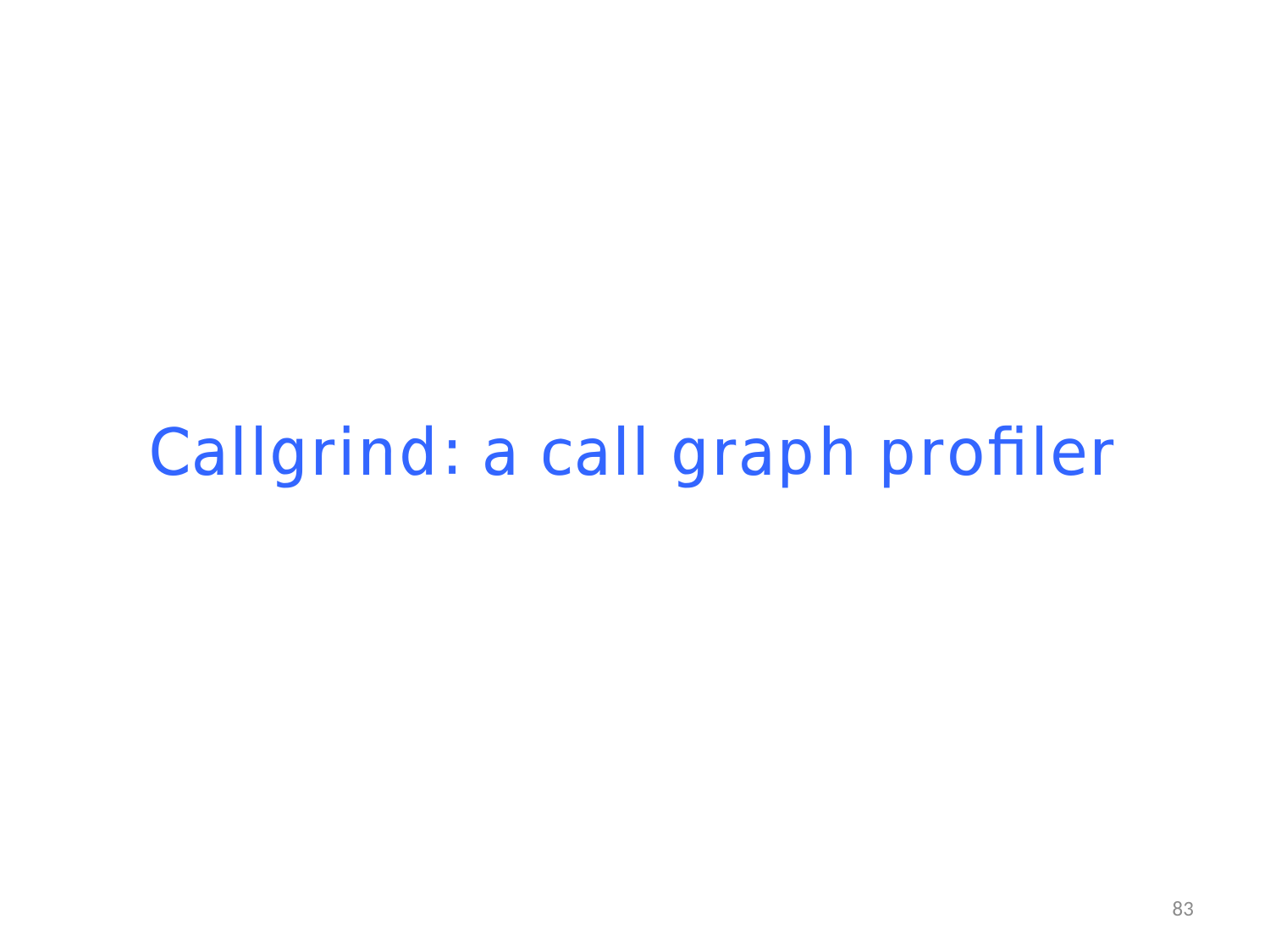

# Callgrind: a call graph profiler
83